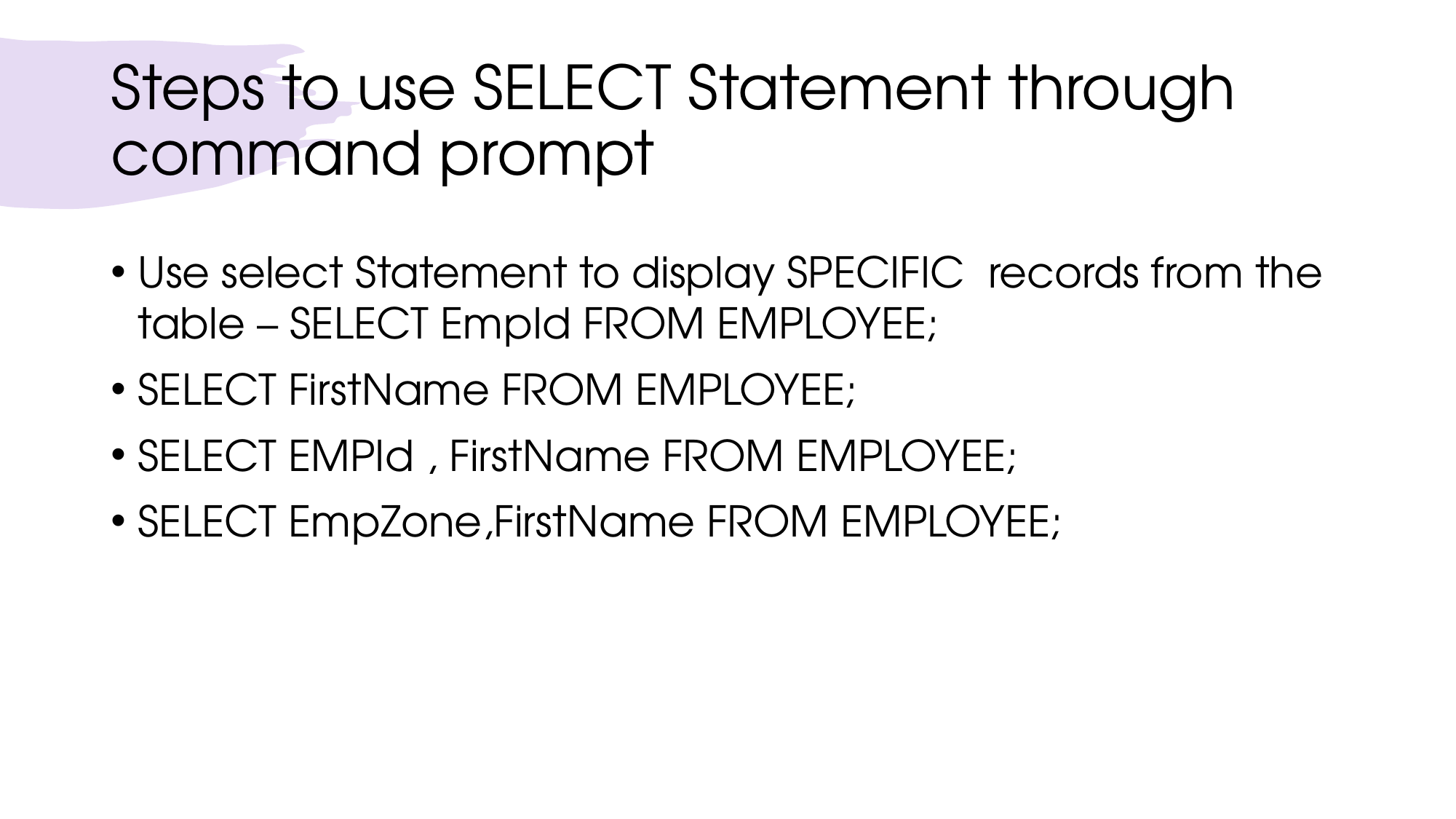

# Steps to use SELECT Statement through command prompt
Use select Statement to display SPECIFIC  records from the table – SELECT EmpId FROM EMPLOYEE;
SELECT FirstName FROM EMPLOYEE;
SELECT EMPId , FirstName FROM EMPLOYEE;
SELECT EmpZone,FirstName FROM EMPLOYEE;